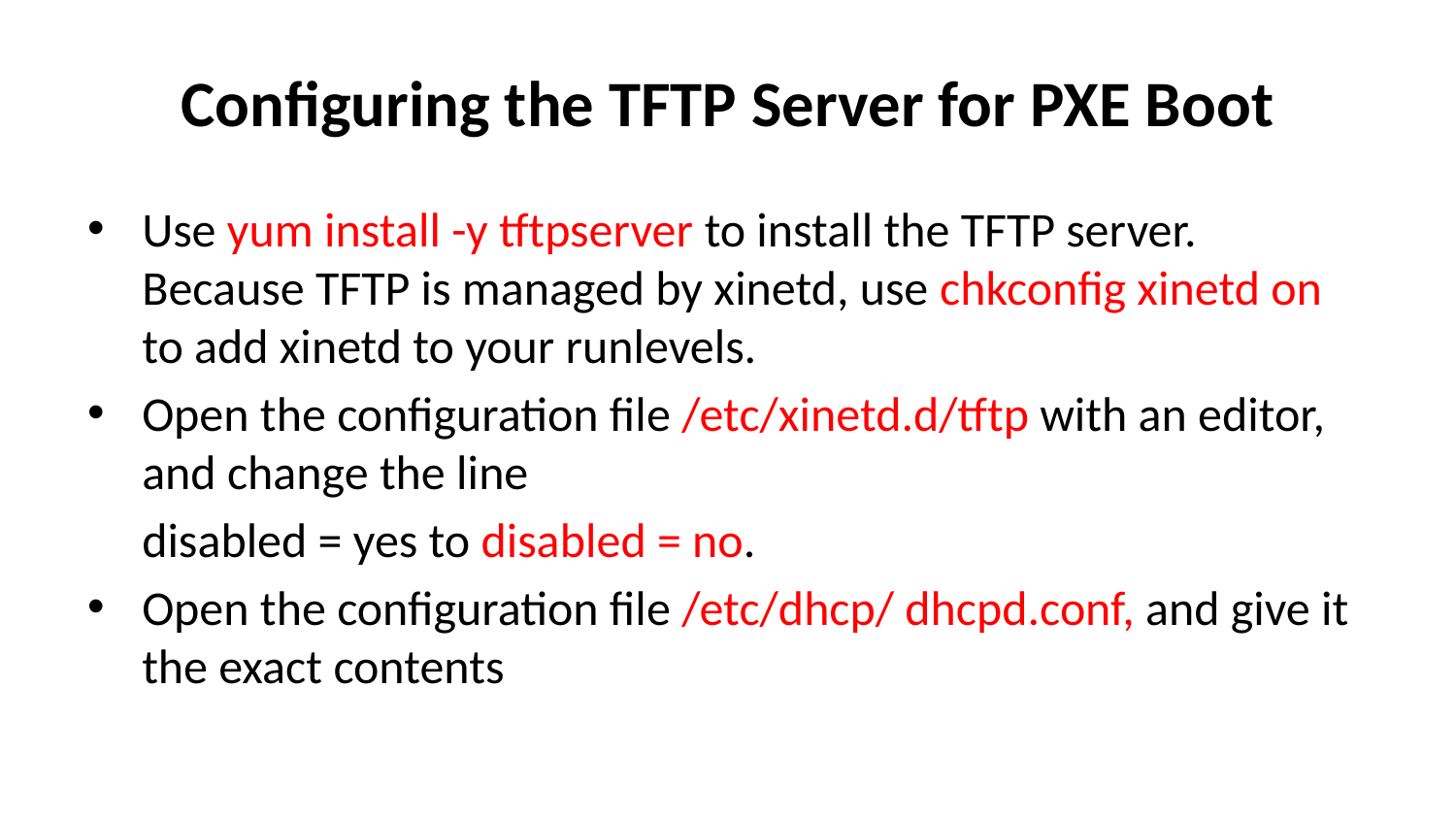

# Configuring the TFTP Server for PXE Boot
Use yum install -y tftpserver to install the TFTP server. Because TFTP is managed by xinetd, use chkconfig xinetd on to add xinetd to your runlevels.
Open the configuration file /etc/xinetd.d/tftp with an editor, and change the line
     disabled = yes to disabled = no.
Open the configuration file /etc/dhcp/ dhcpd.conf, and give it the exact contents